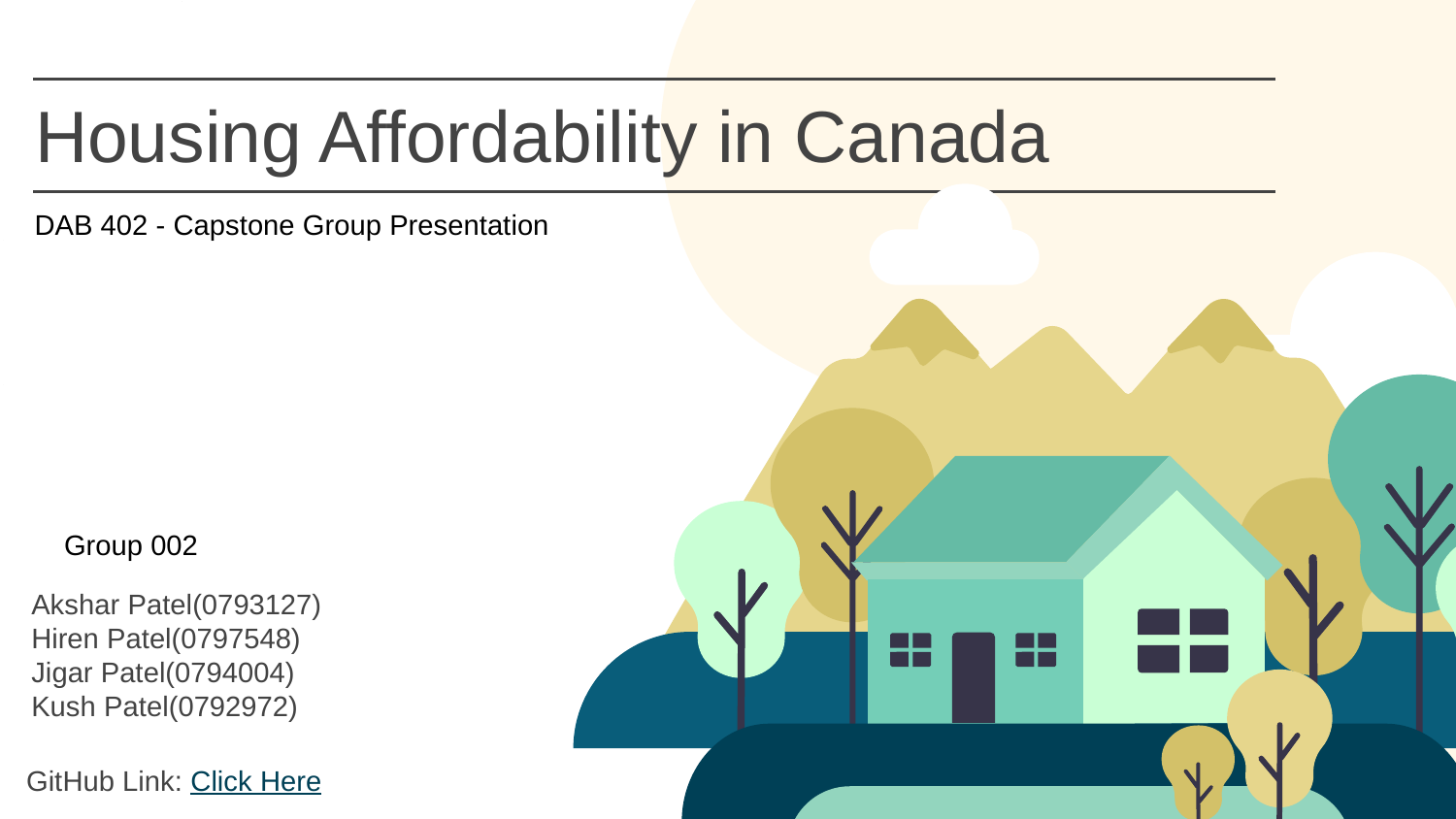

# Housing Affordability in Canada

DAB 402 - Capstone Group Presentation

Group 002

Akshar Patel(0793127)
Hiren Patel(0797548)
Jigar Patel(0794004)
Kush Patel(0792972)

GitHub Link: Click Here